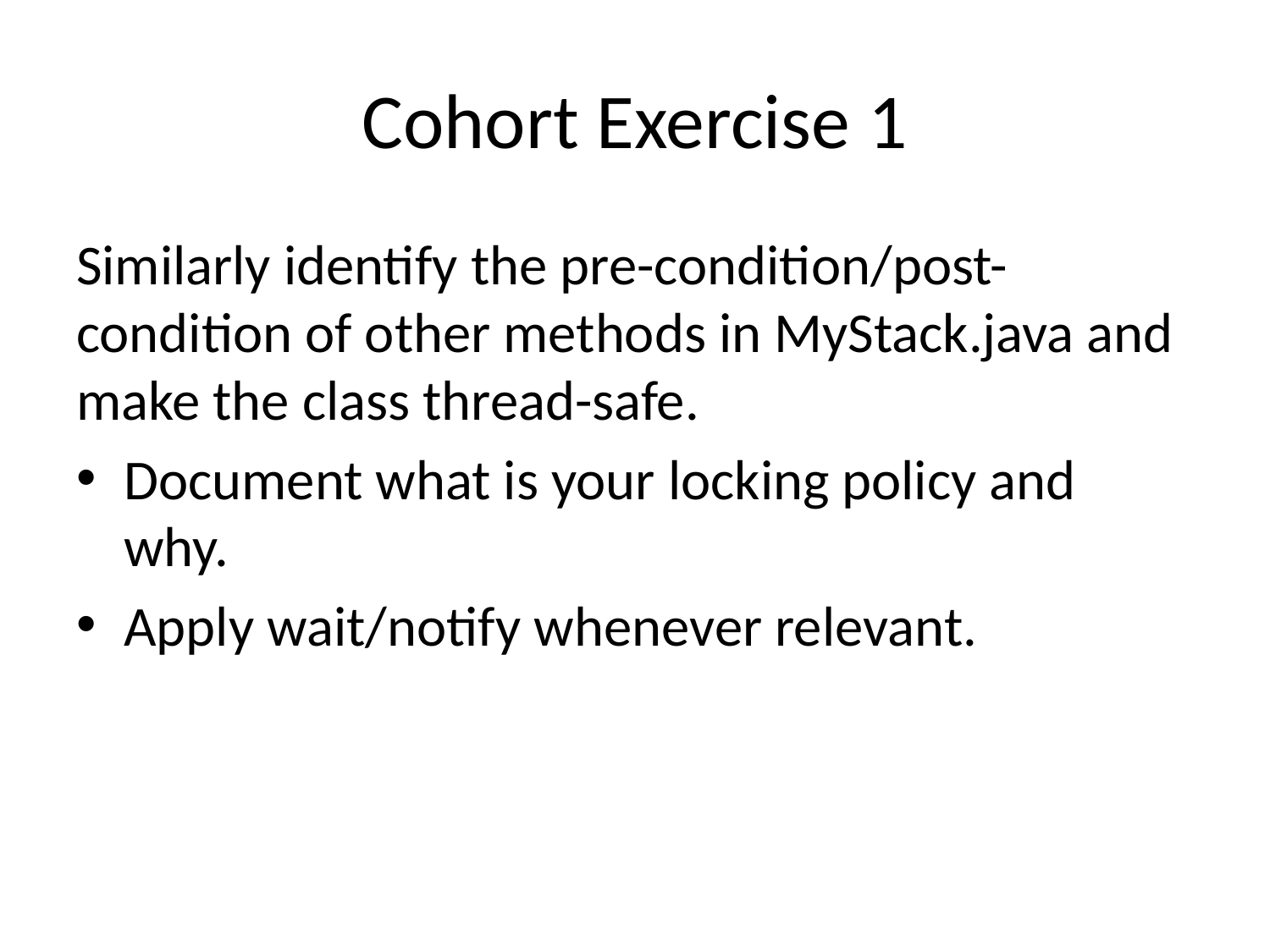

# Cohort Exercise 1
Similarly identify the pre-condition/post-condition of other methods in MyStack.java and make the class thread-safe.
Document what is your locking policy and why.
Apply wait/notify whenever relevant.